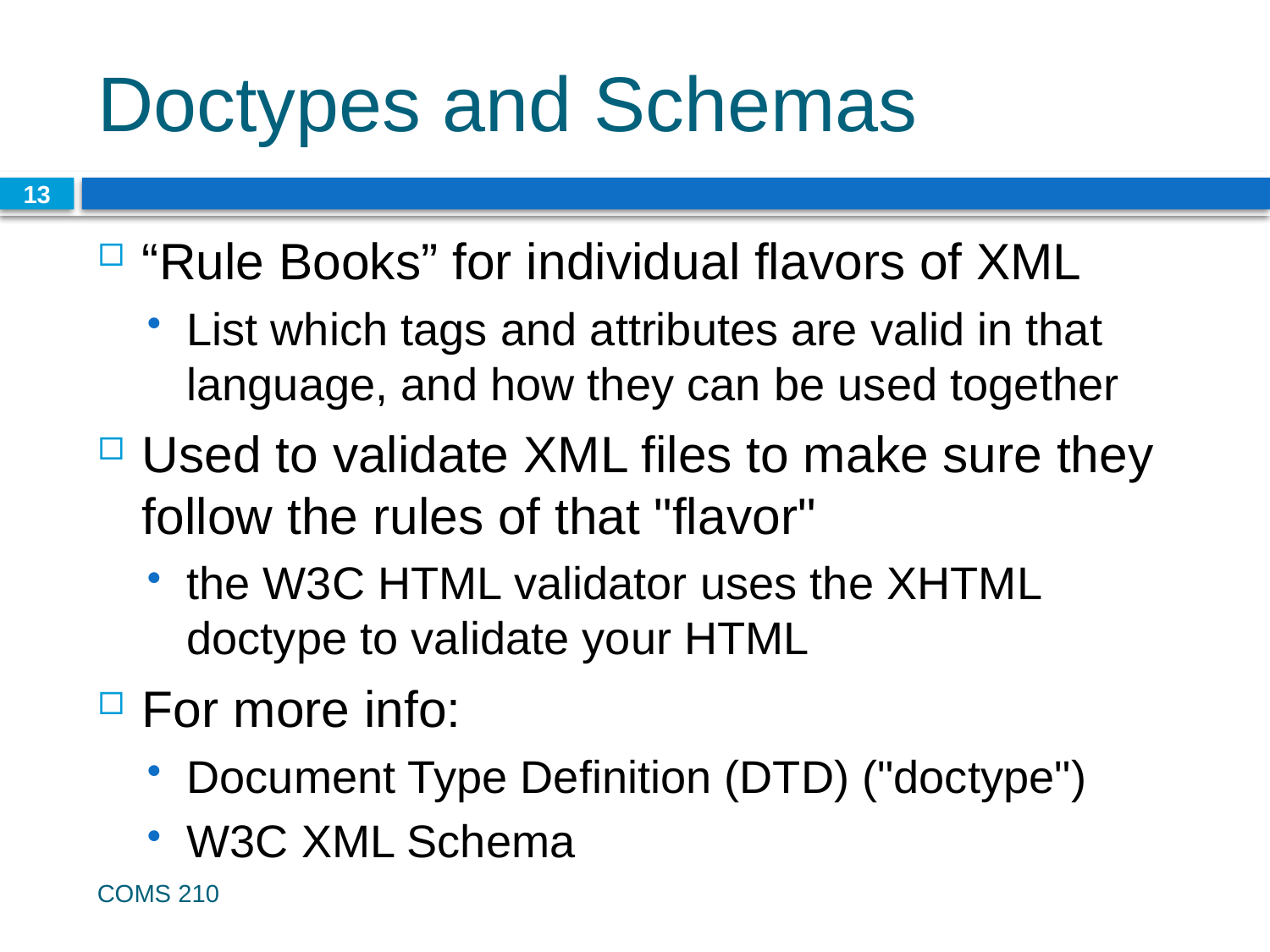

# Doctypes and Schemas
13
“Rule Books” for individual flavors of XML
List which tags and attributes are valid in that language, and how they can be used together
Used to validate XML files to make sure they follow the rules of that "flavor"
the W3C HTML validator uses the XHTML doctype to validate your HTML
For more info:
Document Type Definition (DTD) ("doctype")
W3C XML Schema
COMS 210